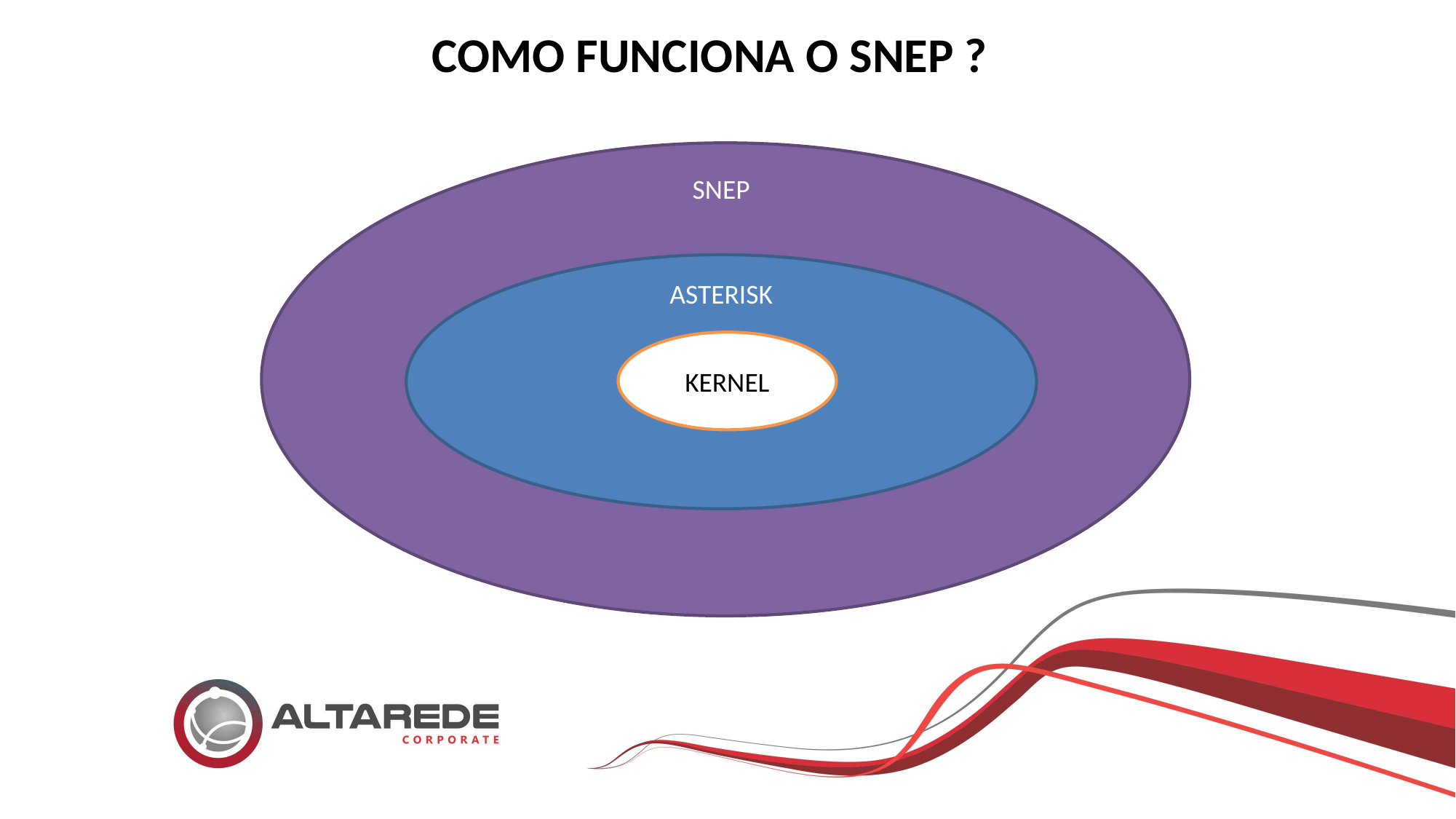

COMO FUNCIONA O SNEP ?

SNEP

ASTERISK
KERNEL
9